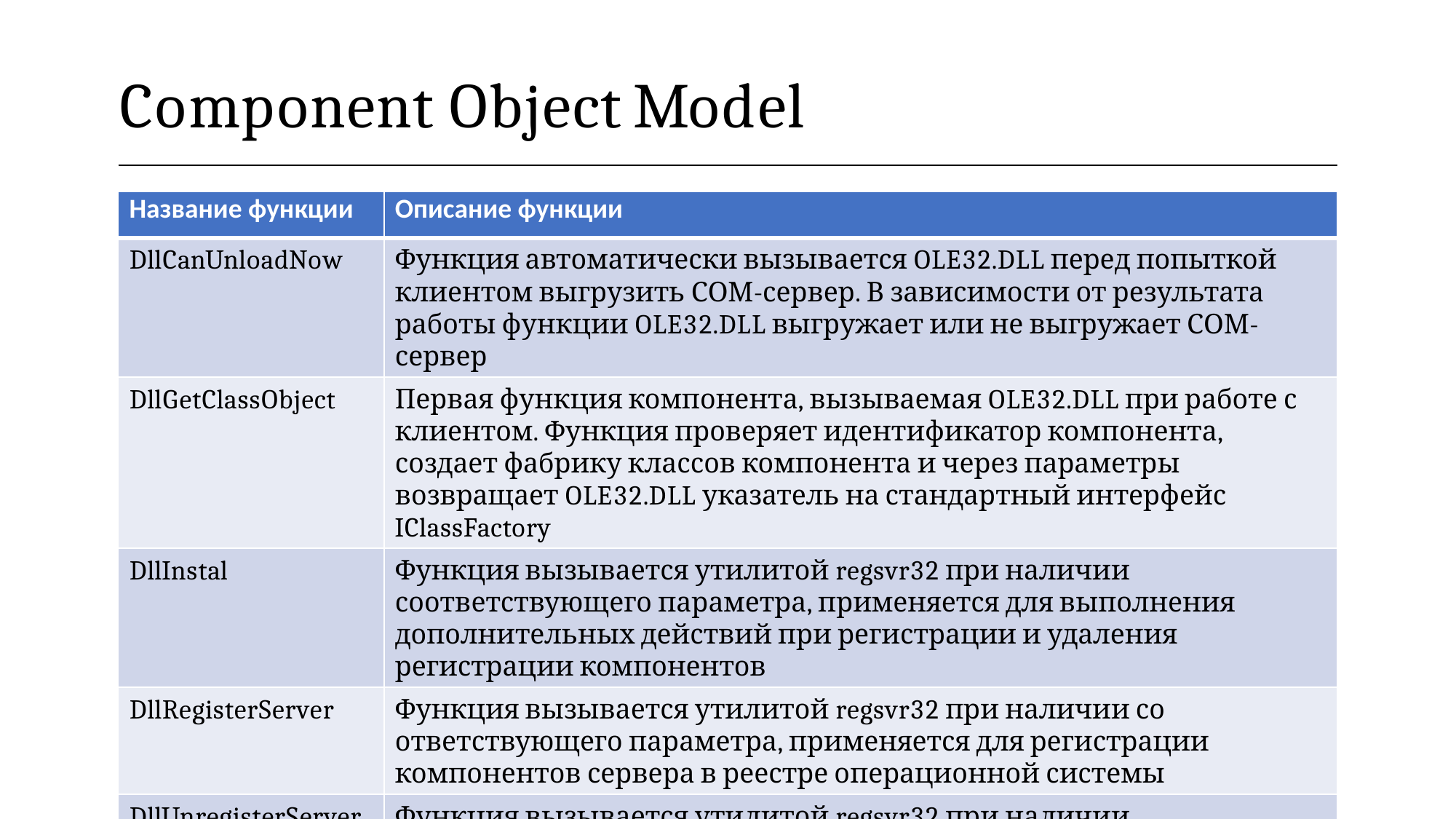

| Component Object Model |
| --- |

| Название функции | Описание функции |
| --- | --- |
| DllCanUnloadNow | Функция автоматически вызывается OLE32.DLL перед попыткой клиентом выгрузить СОМ-сервер. В зависимости от результата работы функции OLE32.DLL выгружает или не выгружает СОМ-сервер |
| DllGetClassObject | Первая функция компонента, вызываемая OLE32.DLL при работе с клиентом. Функция проверяет идентификатор компонента, создает фабрику классов компонента и через параметры возвращает OLE32.DLL указатель на стандартный интерфейс IClassFactory |
| DllInstal | Функция вызывается утилитой regsvr32 при наличии соответствующего параметра, применяется для выполнения дополнительных действий при регистрации и удаления регистрации компонентов |
| DllRegisterServer | Функция вызывается утилитой regsvr32 при наличии со ответствующего параметра, применяется для регистрации компонентов сервера в реестре операционной системы |
| DllUnregisterServer | Функция вызывается утилитой regsvr32 при наличии соответствующего параметра, применяется для удаления информации о компонентах сервера из реестра опе рационной системы |